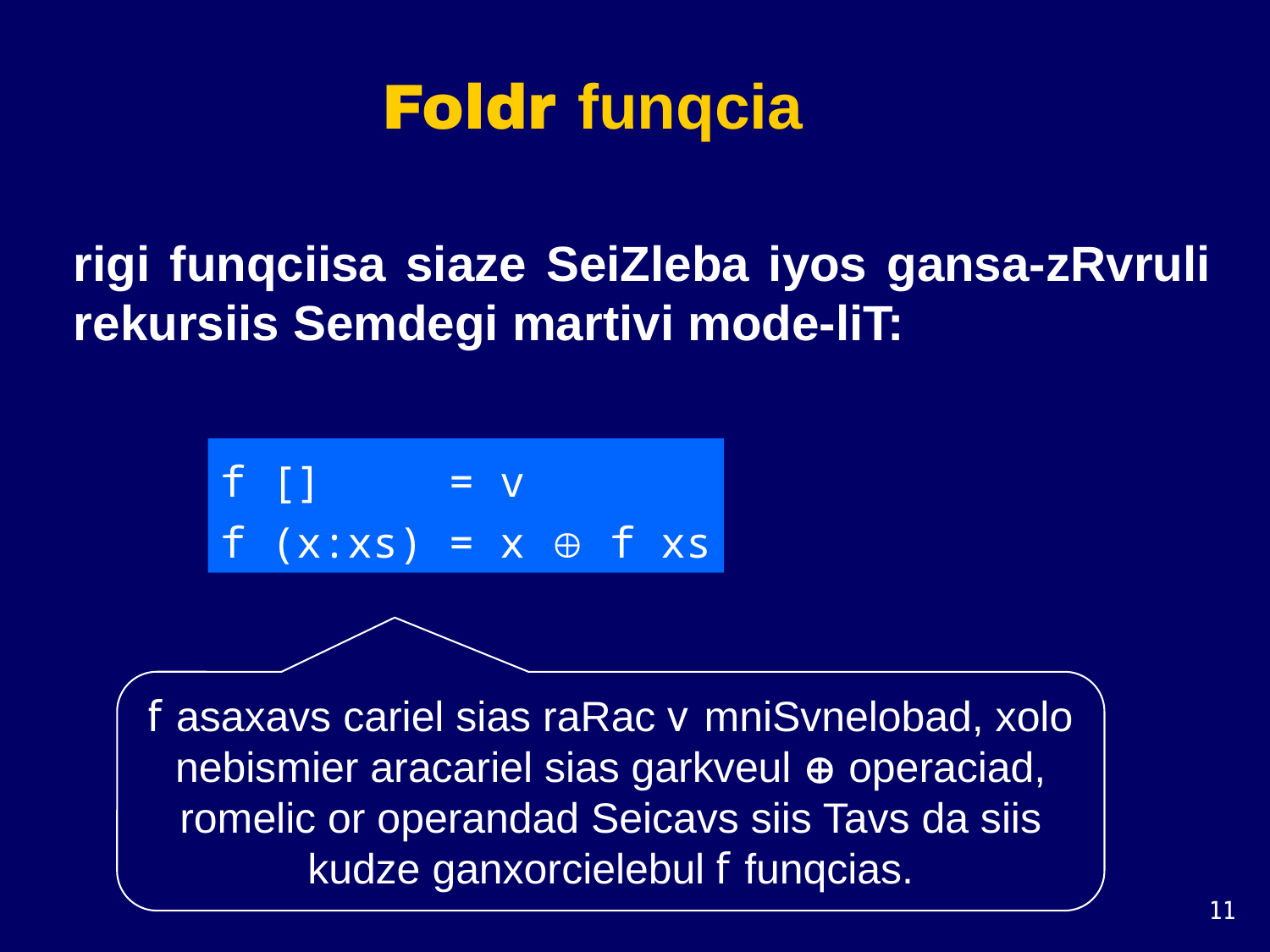

# Foldr funqcia
rigi funqciisa siaze SeiZleba iyos gansa-zRvruli rekursiis Semdegi martivi mode-liT:
f []     = v
f (x:xs) = x ⊕ f xs
f asaxavs cariel sias raRac v mniSvnelobad, xolo nebismier aracariel sias garkveul ⊕ operaciad, romelic or operandad Seicavs siis Tavs da siis kudze ganxorcielebul f funqcias.
11